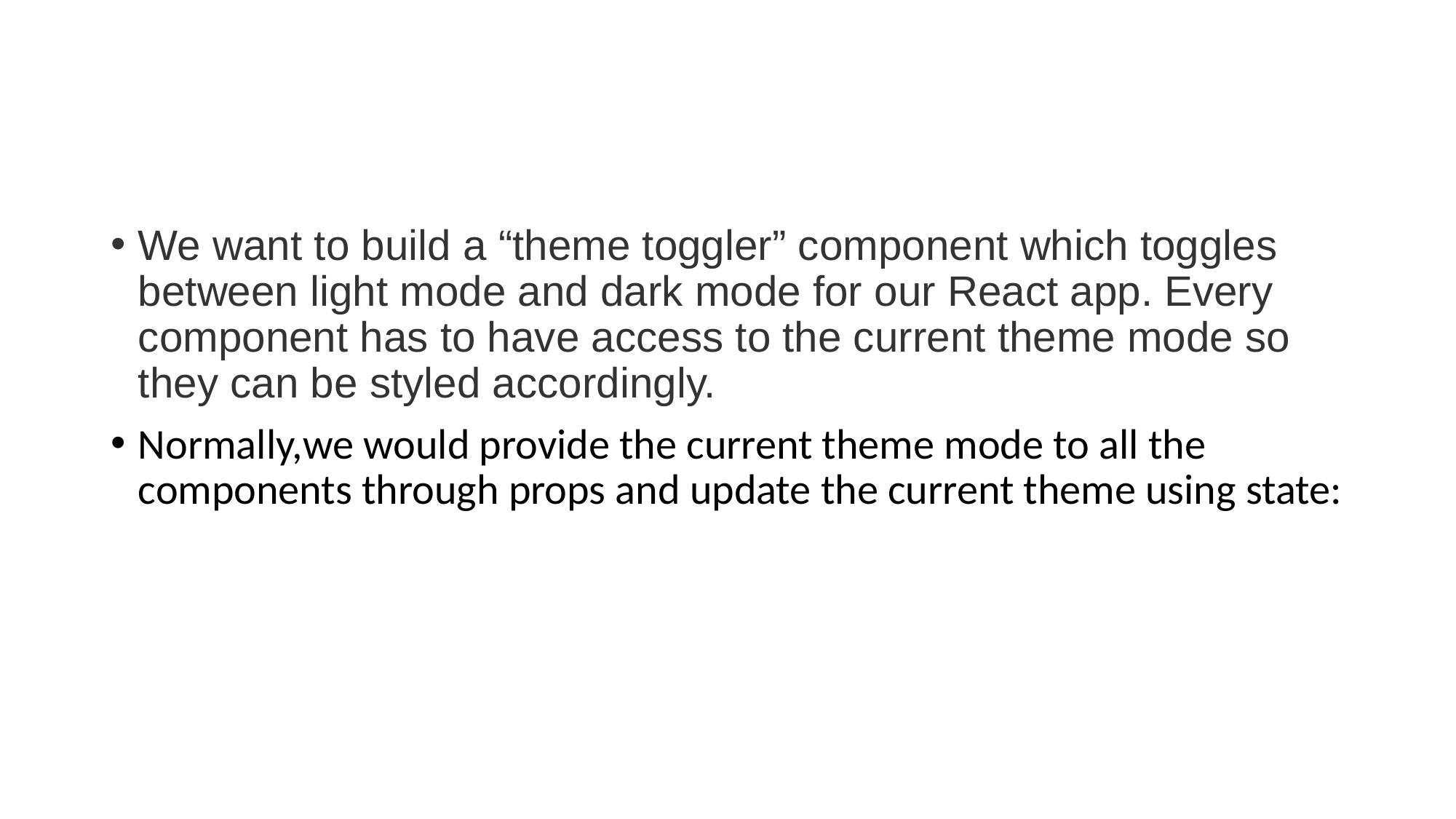

#
We want to build a “theme toggler” component which toggles between light mode and dark mode for our React app. Every component has to have access to the current theme mode so they can be styled accordingly.
Normally,we would provide the current theme mode to all the components through props and update the current theme using state: